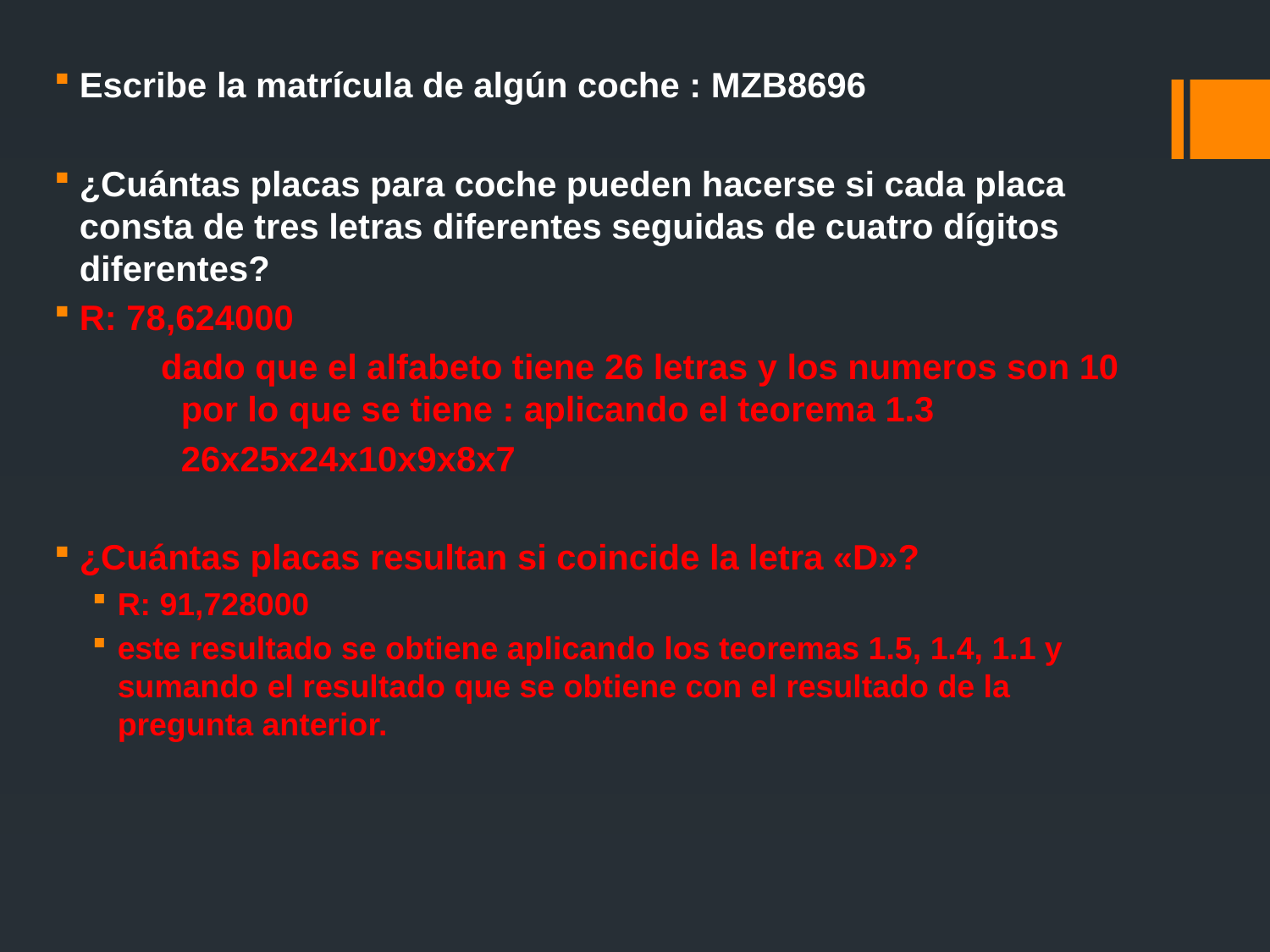

Escribe la matrícula de algún coche : MZB8696

¿Cuántas placas para coche pueden hacerse si cada placa consta de tres letras diferentes seguidas de cuatro dígitos diferentes?
R: 78,624000
           dado que el alfabeto tiene 26 letras y los numeros son 10      	por lo que se tiene : aplicando el teorema 1.3
	26x25x24x10x9x8x7

¿Cuántas placas resultan si coincide la letra «D»?
R: 91,728000
este resultado se obtiene aplicando los teoremas 1.5, 1.4, 1.1 y sumando el resultado que se obtiene con el resultado de la pregunta anterior.